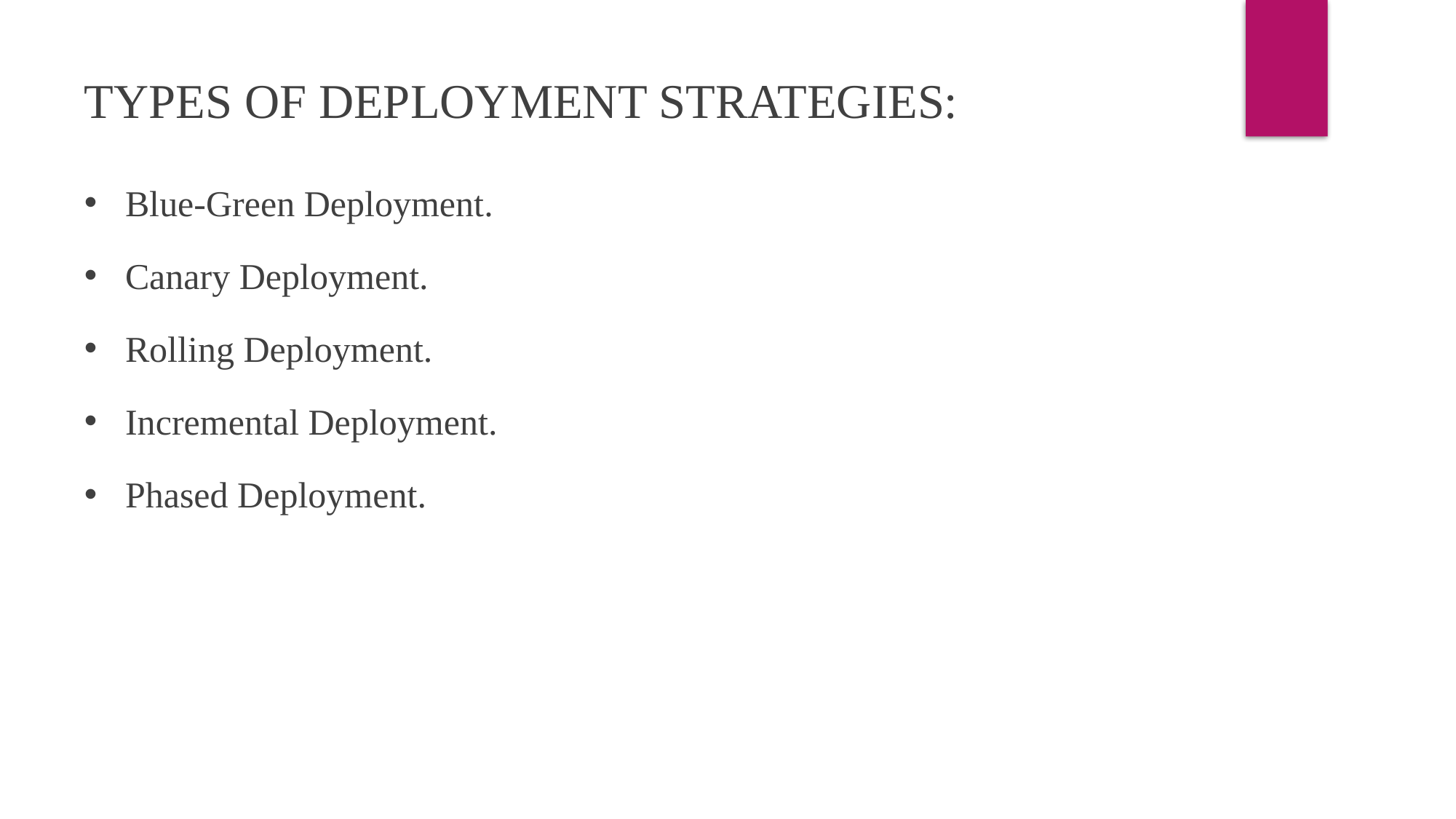

TYPES OF DEPLOYMENT STRATEGIES:
Blue-Green Deployment.

Canary Deployment.

Rolling Deployment.

Incremental Deployment.

Phased Deployment.